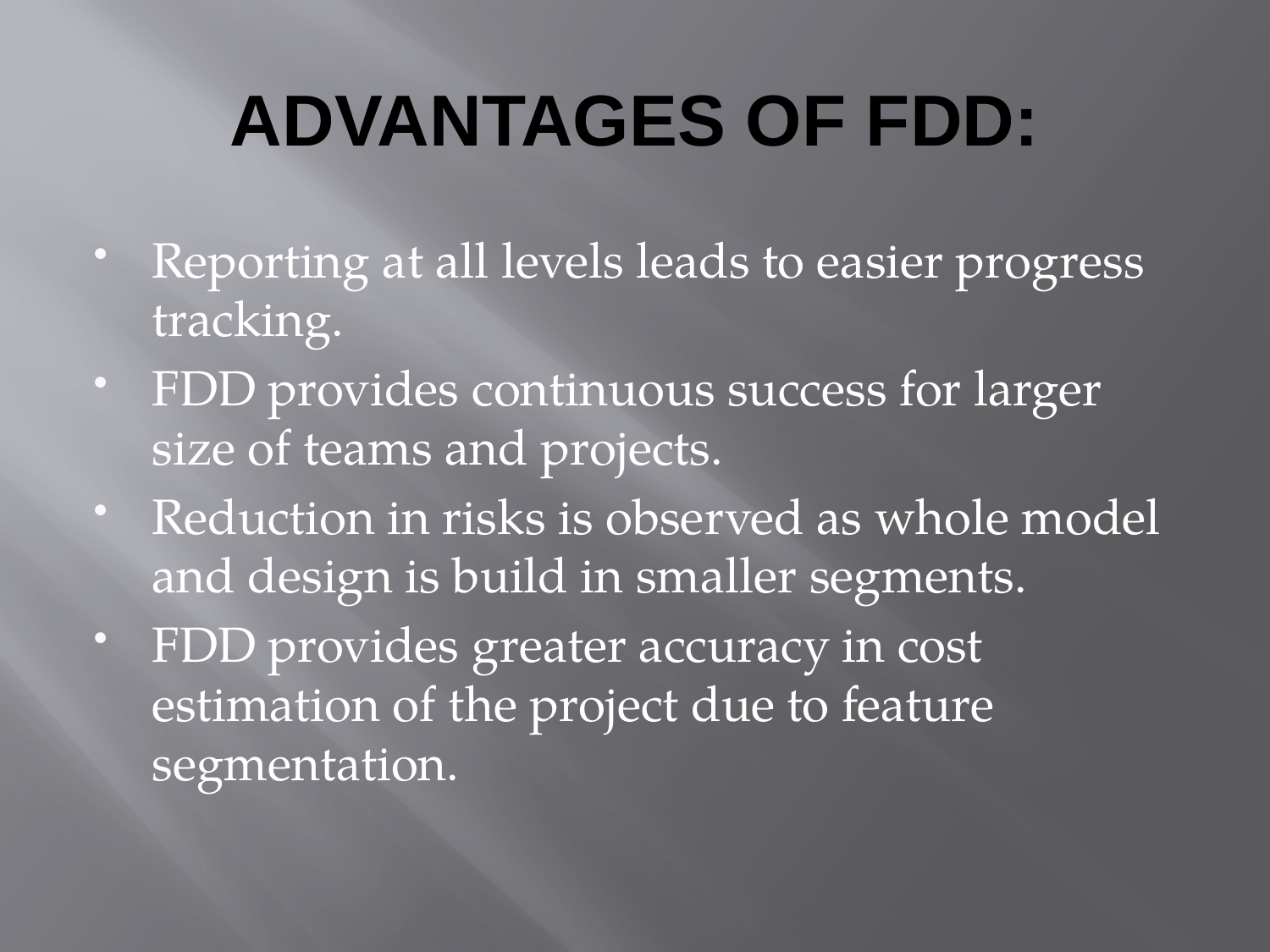

# ADVANTAGES OF FDD:
Reporting at all levels leads to easier progress tracking.
FDD provides continuous success for larger size of teams and projects.
Reduction in risks is observed as whole model and design is build in smaller segments.
FDD provides greater accuracy in cost estimation of the project due to feature segmentation.